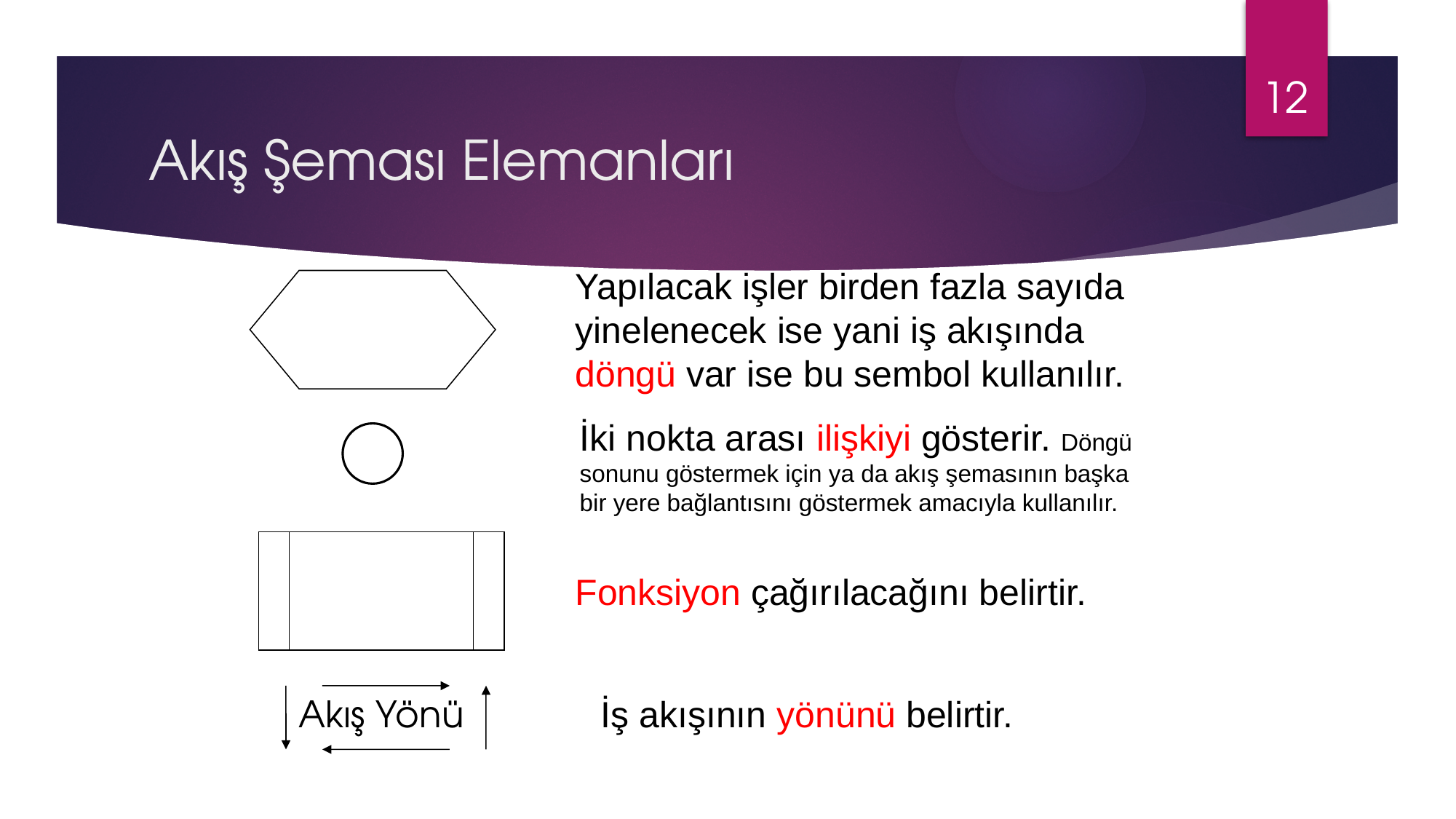

12
# Akış Şeması Elemanları
Yapılacak işler birden fazla sayıda yinelenecek ise yani iş akışında döngü var ise bu sembol kullanılır.

İki nokta arası ilişkiyi gösterir. Döngü sonunu göstermek için ya da akış şemasının başka bir yere bağlantısını göstermek amacıyla kullanılır.

Fonksiyon çağırılacağını belirtir.
Akış Yönü

İş akışının yönünü belirtir.